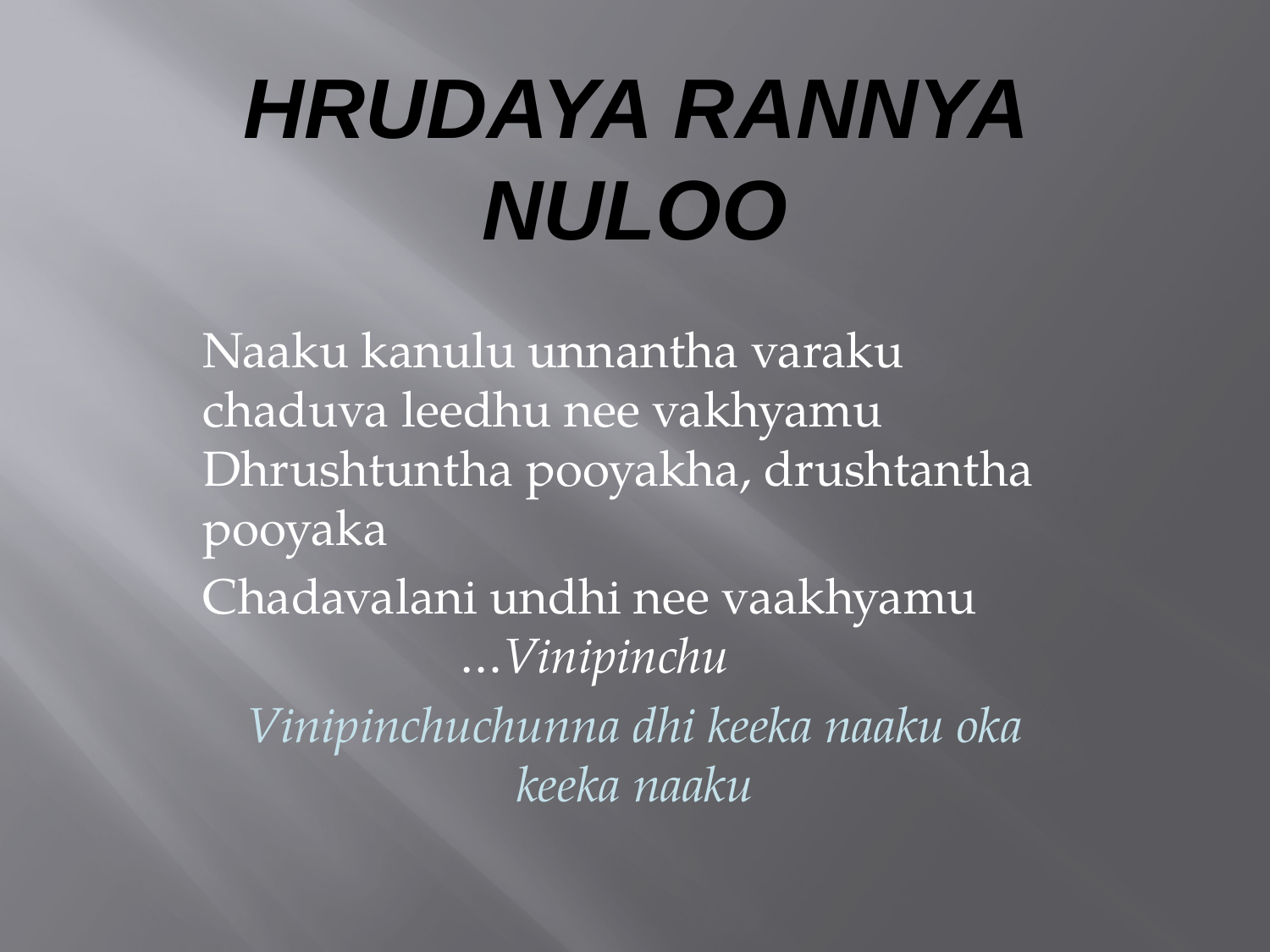

# Hrudaya rannya nuloo

Naaku kanulu unnantha varaku chaduva leedhu nee vakhyamu 
Dhrushtuntha pooyakha, drushtantha pooyaka
Chadavalani undhi nee vaakhyamu                      …Vinipinchu
Vinipinchuchunna dhi keeka naaku oka keeka naaku